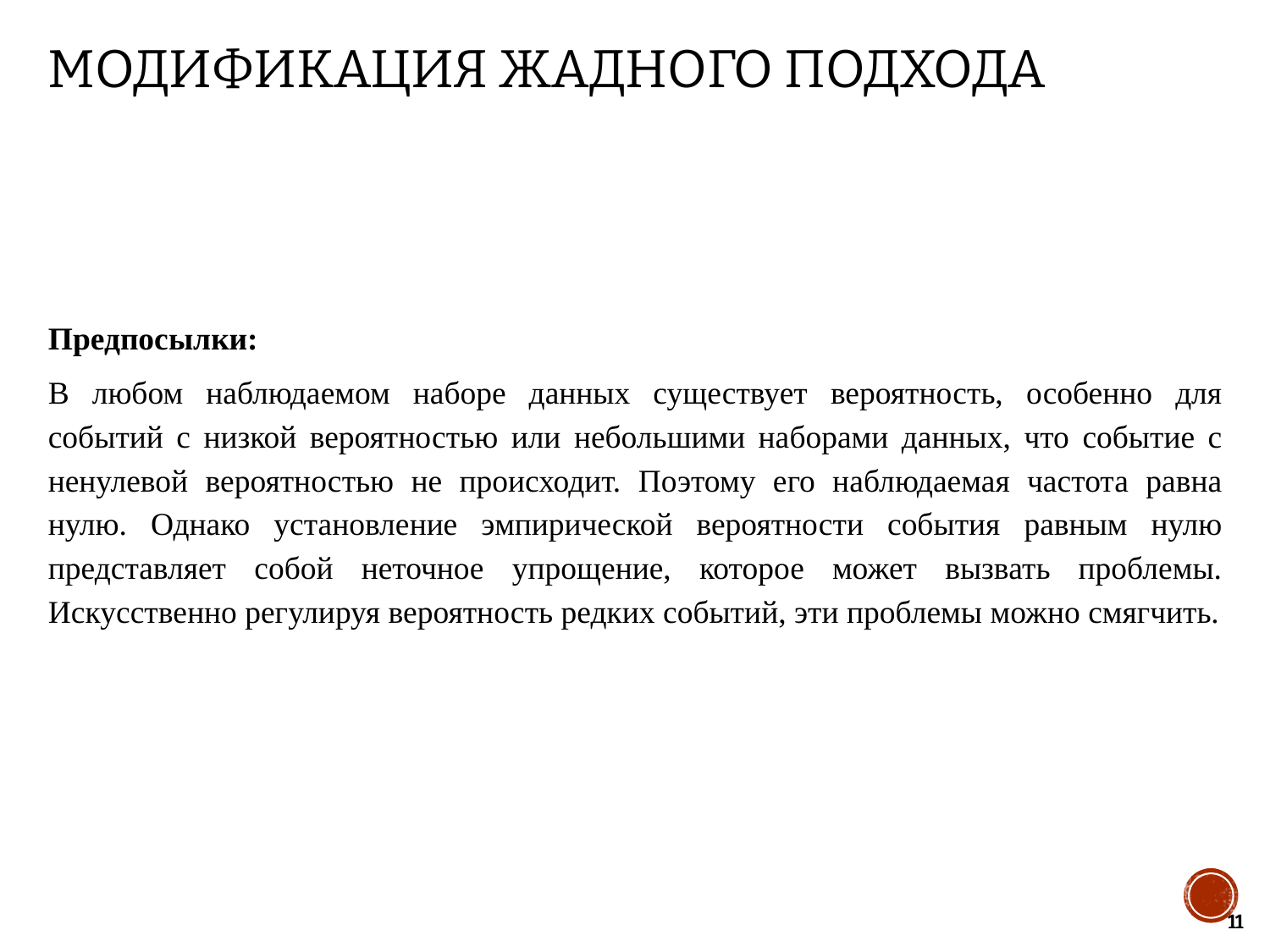

# Модификация жадного подхода
Предпосылки:
В любом наблюдаемом наборе данных существует вероятность, особенно для событий с низкой вероятностью или небольшими наборами данных, что событие с ненулевой вероятностью не происходит. Поэтому его наблюдаемая частота равна нулю. Однако установление эмпирической вероятности события равным нулю представляет собой неточное упрощение, которое может вызвать проблемы. Искусственно регулируя вероятность редких событий, эти проблемы можно смягчить.

11